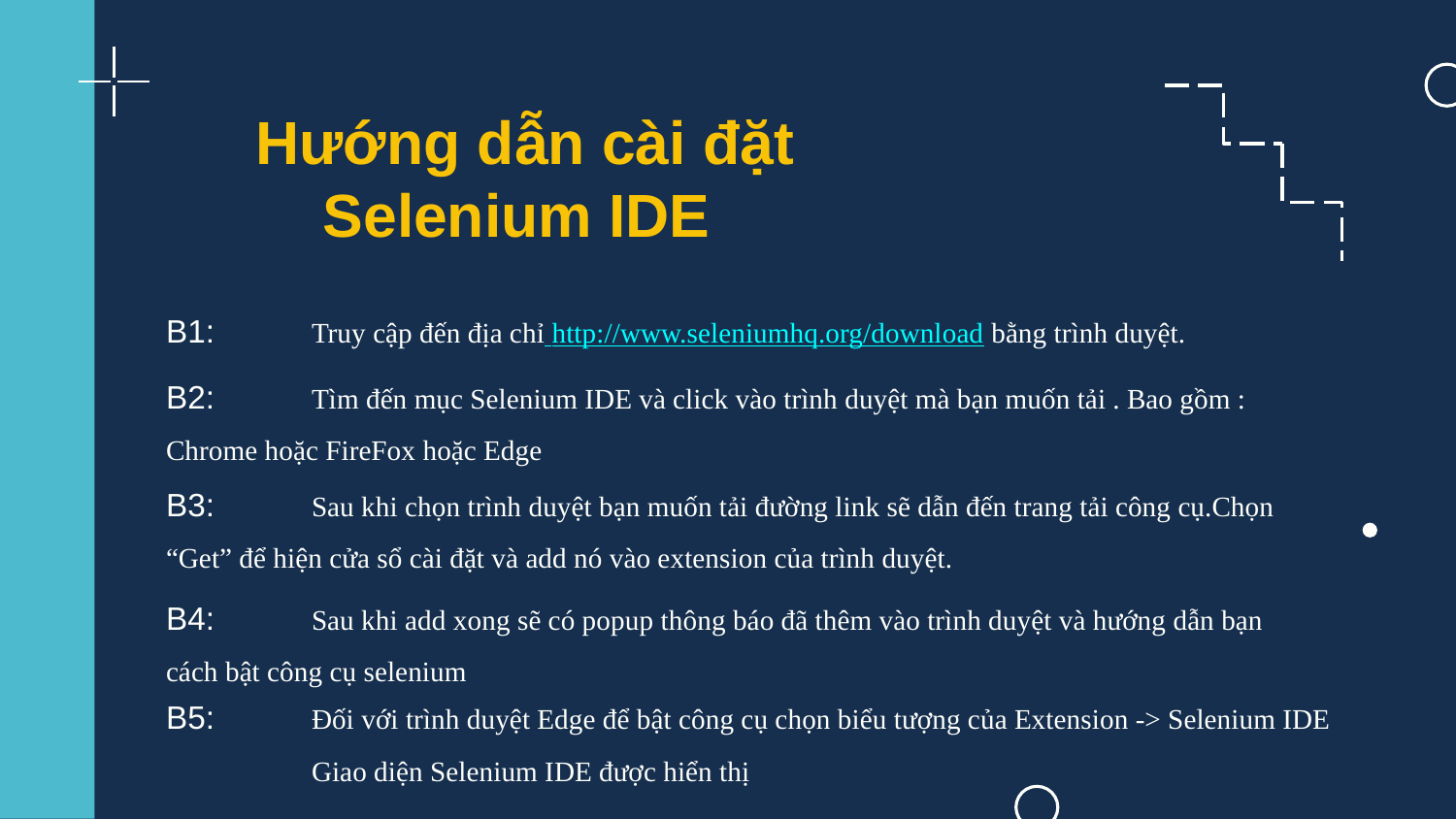

# Hướng dẫn cài đặt Selenium IDE
B1:	Truy cập đến địa chỉ http://www.seleniumhq.org/download bằng trình duyệt.

B2:	Tìm đến mục Selenium IDE và click vào trình duyệt mà bạn muốn tải . Bao gồm : Chrome hoặc FireFox hoặc Edge

B3:	Sau khi chọn trình duyệt bạn muốn tải đường link sẽ dẫn đến trang tải công cụ.Chọn “Get” để hiện cửa sổ cài đặt và add nó vào extension của trình duyệt.

B4:	Sau khi add xong sẽ có popup thông báo đã thêm vào trình duyệt và hướng dẫn bạn cách bật công cụ selenium

B5:	Đối với trình duyệt Edge để bật công cụ chọn biểu tượng của Extension -> Selenium IDE
	Giao diện Selenium IDE được hiển thị